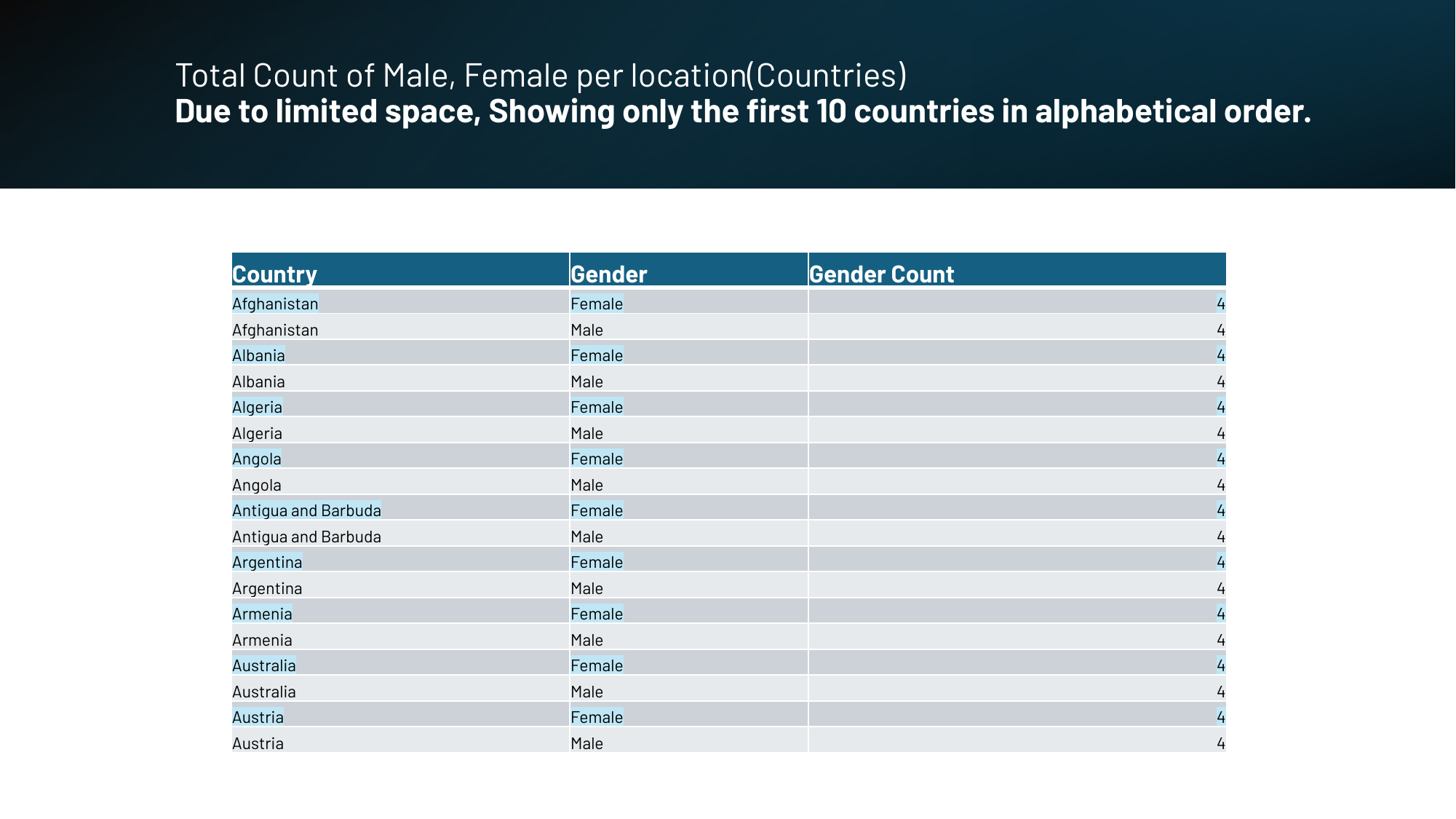

# Total Count of Male, Female per location(Countries) Due to limited space, Showing only the first 10 countries in alphabetical order.
| Country | Gender | Gender Count |
| --- | --- | --- |
| Afghanistan | Female | 4 |
| Afghanistan | Male | 4 |
| Albania | Female | 4 |
| Albania | Male | 4 |
| Algeria | Female | 4 |
| Algeria | Male | 4 |
| Angola | Female | 4 |
| Angola | Male | 4 |
| Antigua and Barbuda | Female | 4 |
| Antigua and Barbuda | Male | 4 |
| Argentina | Female | 4 |
| Argentina | Male | 4 |
| Armenia | Female | 4 |
| Armenia | Male | 4 |
| Australia | Female | 4 |
| Australia | Male | 4 |
| Austria | Female | 4 |
| Austria | Male | 4 |